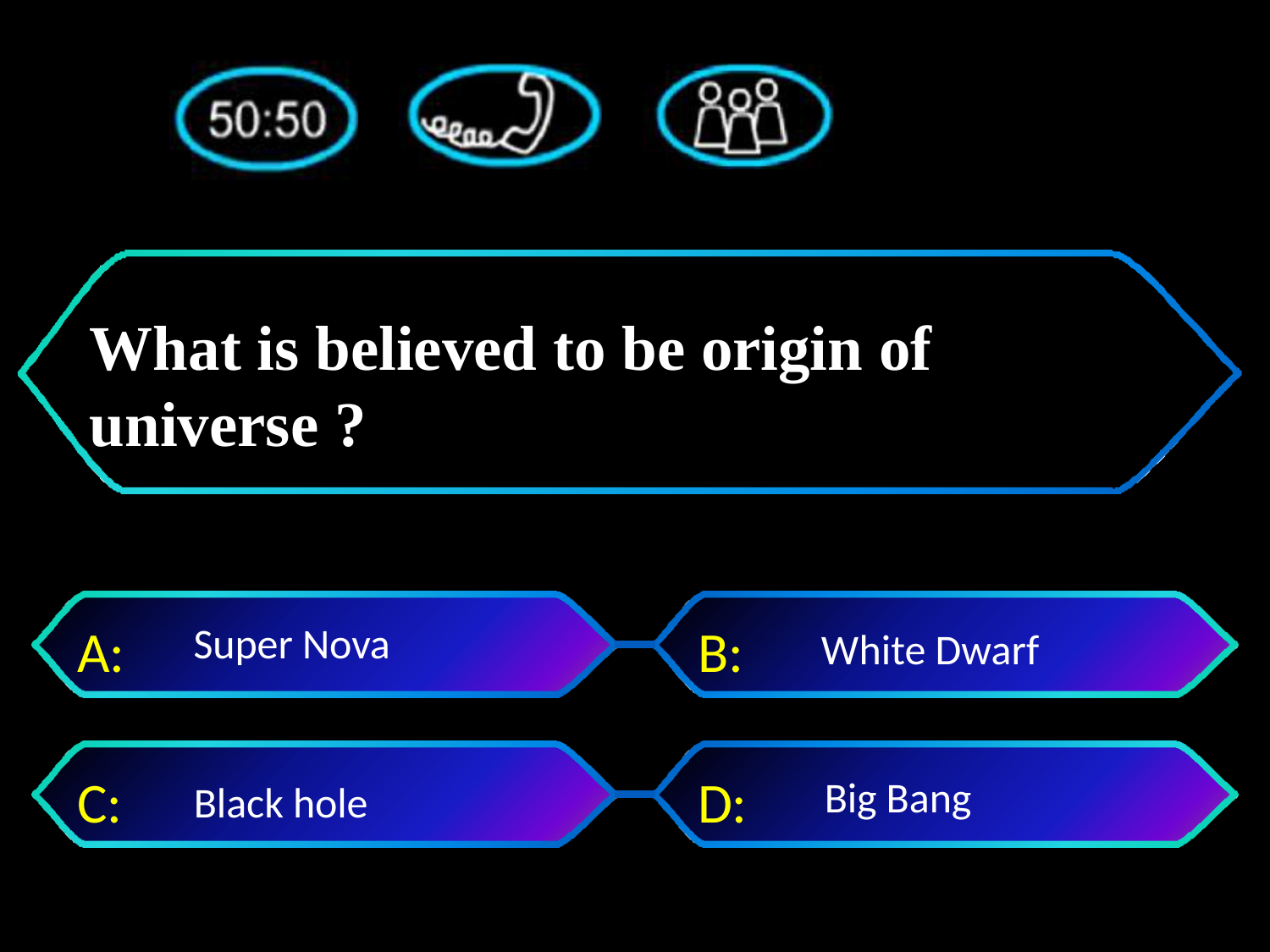

# What is believed to be origin of universe ?

A:
Super Nova
B:
White Dwarf

C:
D:
Big Bang
Black hole